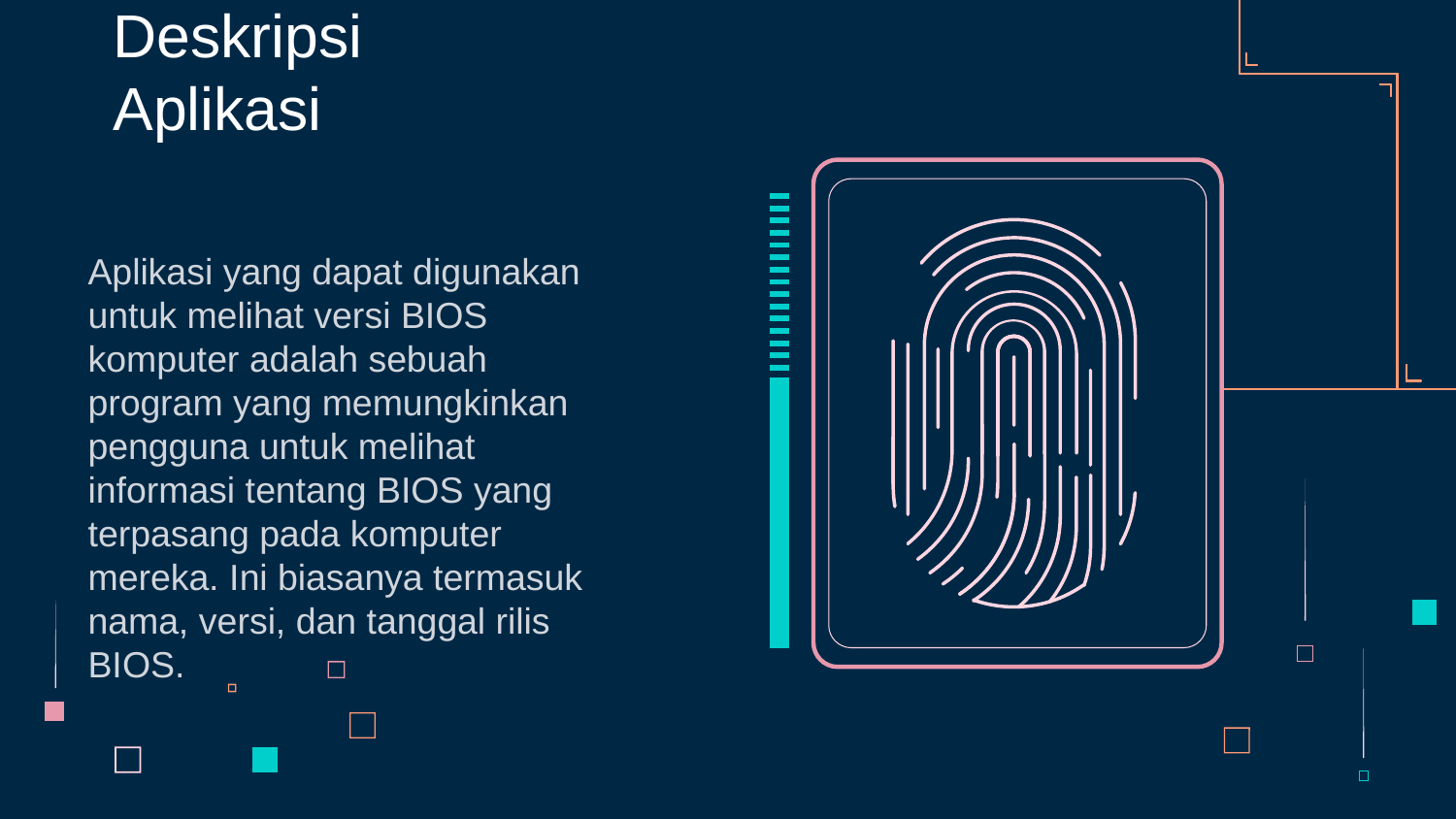

# Deskripsi Aplikasi

Aplikasi yang dapat digunakan untuk melihat versi BIOS komputer adalah sebuah program yang memungkinkan pengguna untuk melihat informasi tentang BIOS yang terpasang pada komputer mereka. Ini biasanya termasuk nama, versi, dan tanggal rilis BIOS.